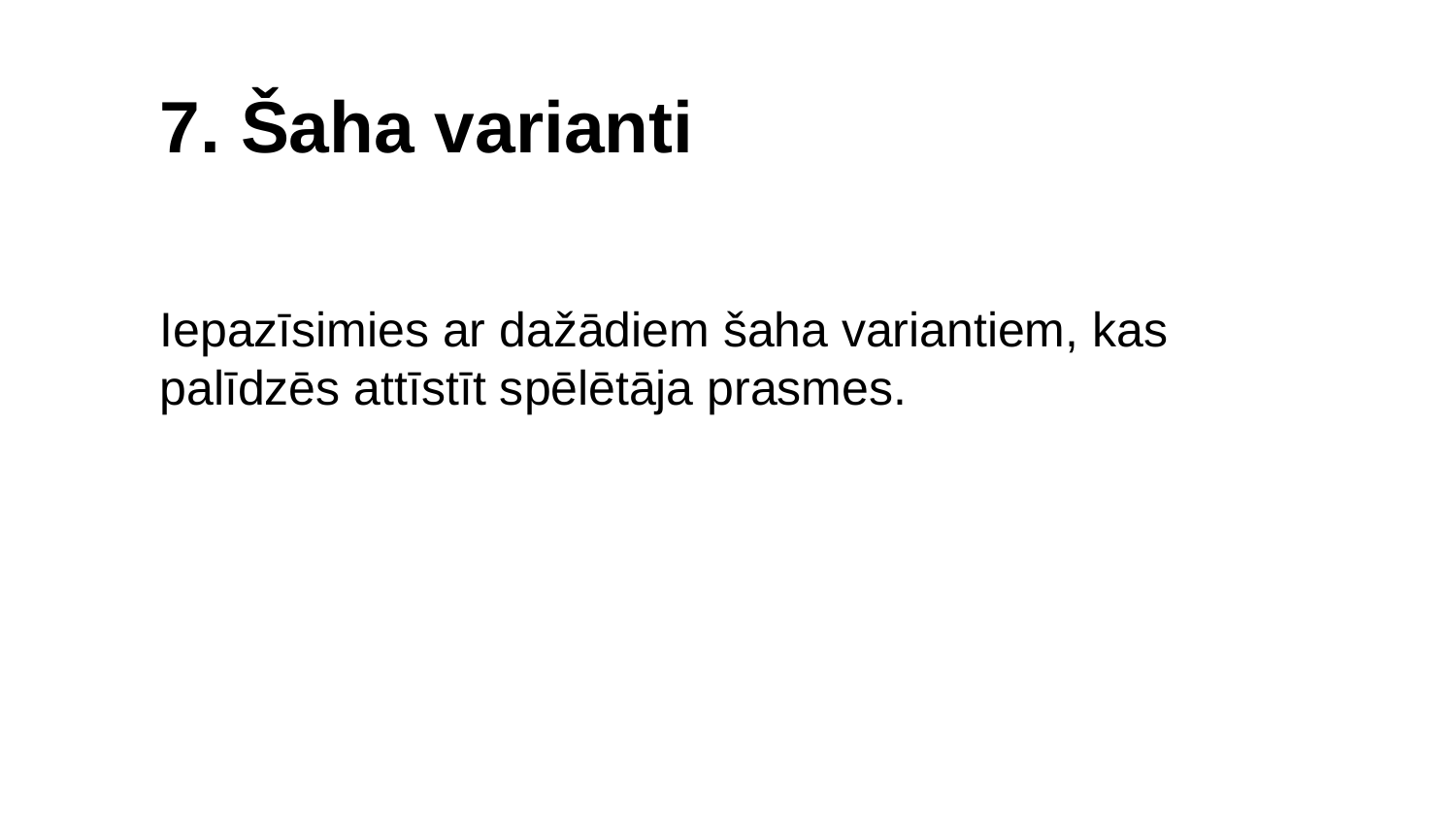

7. Šaha varianti
Iepazīsimies ar dažādiem šaha variantiem, kas palīdzēs attīstīt spēlētāja prasmes.